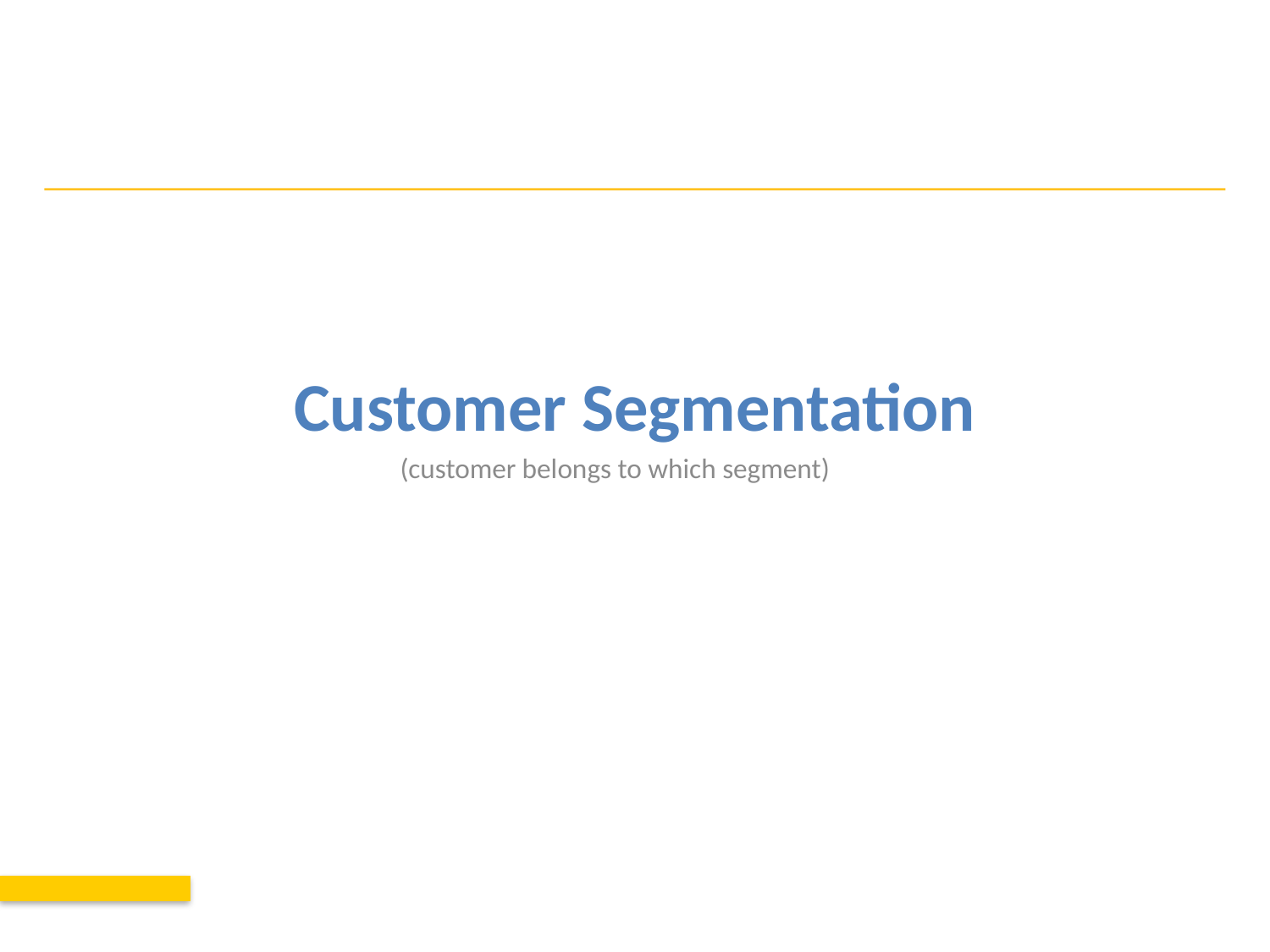

# Customer Segmentation
(customer belongs to which segment)